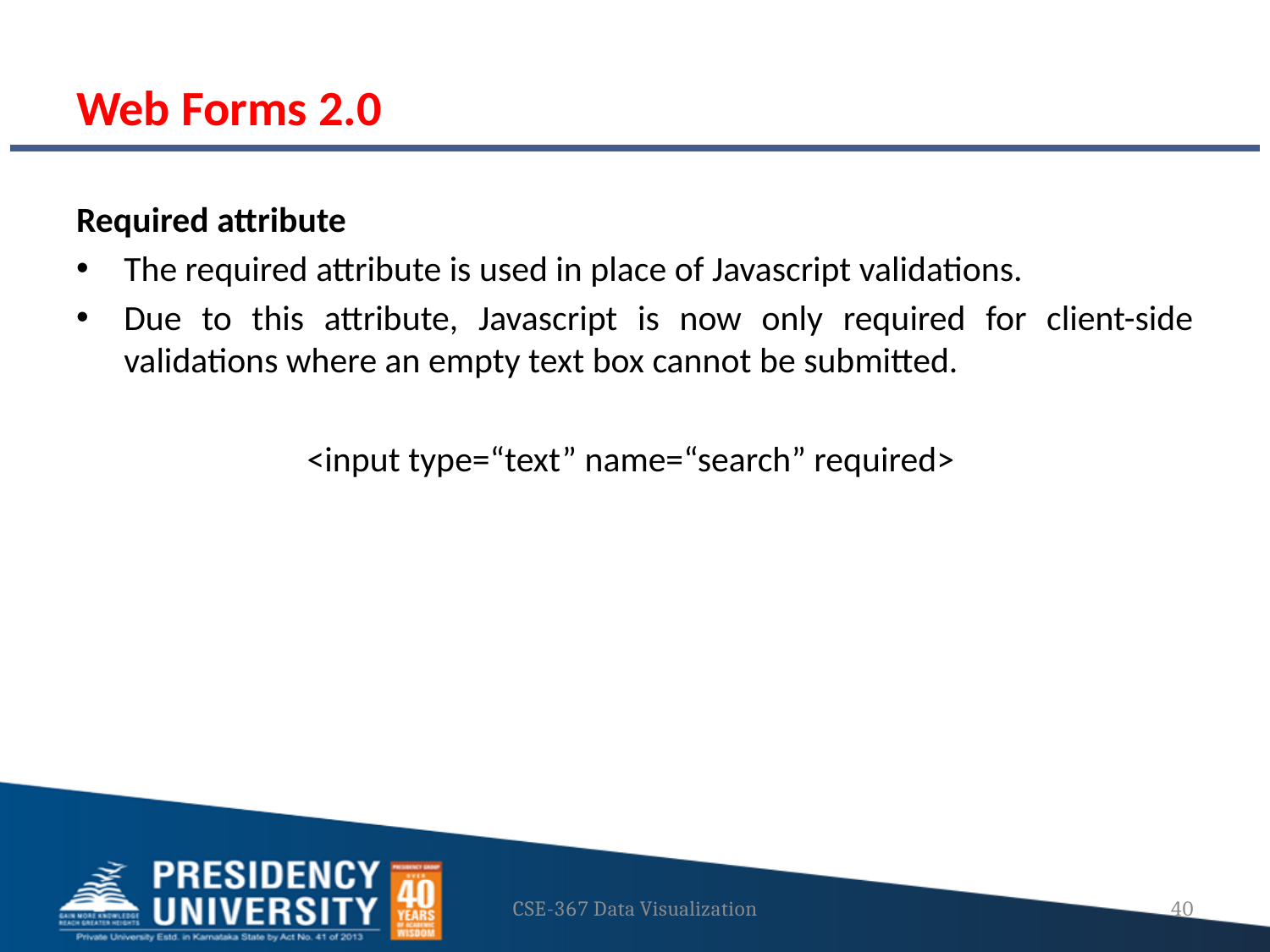

# Web Forms 2.0
Required attribute
The required attribute is used in place of Javascript validations.
Due to this attribute, Javascript is now only required for client-side validations where an empty text box cannot be submitted.

<input type=“text” name=“search” required>

CSE-367 Data Visualization
40